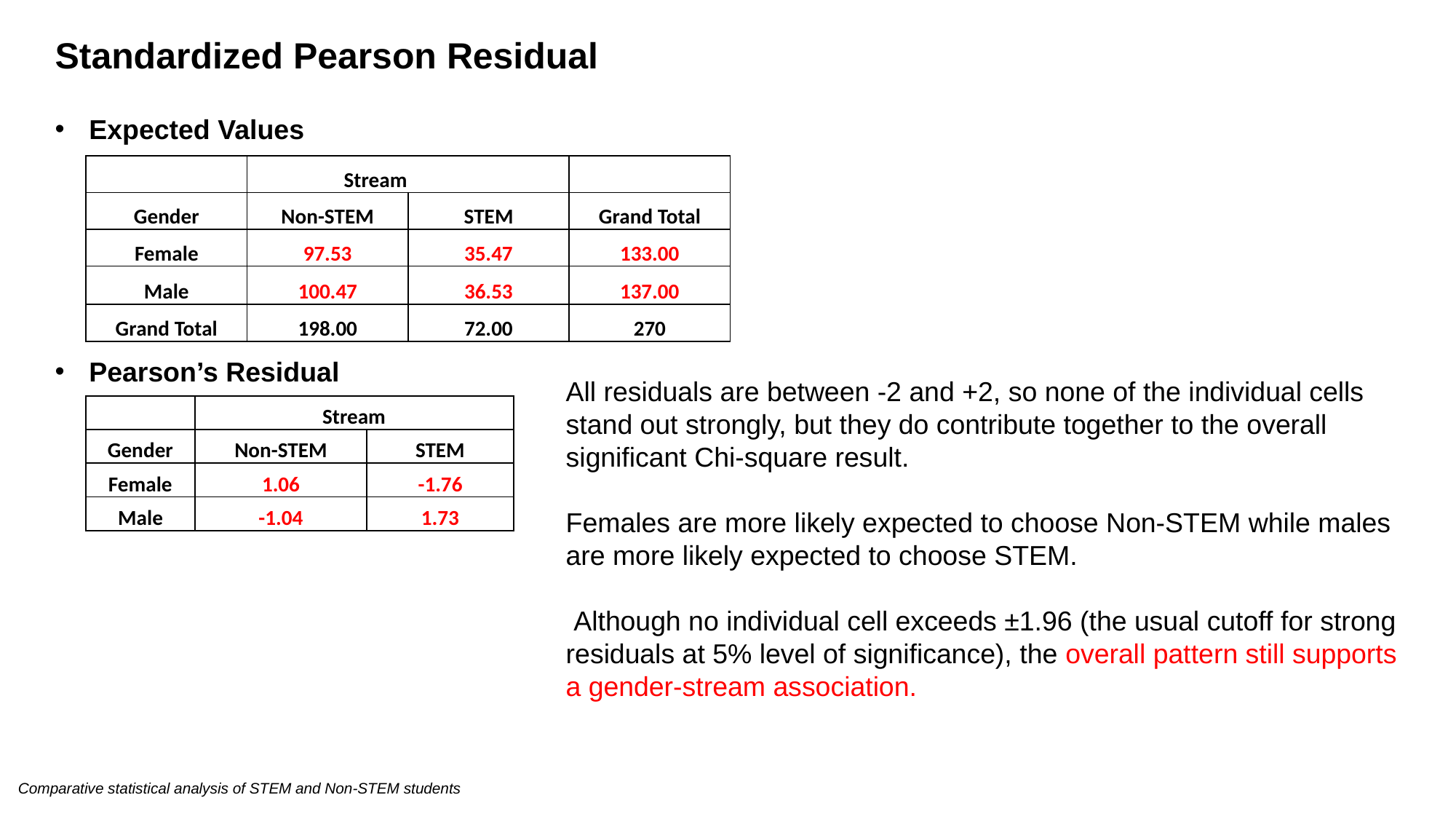

Standardized Pearson Residual

Expected Values

Pearson’s Residual

|  | Stream |  |  |
| --- | --- | --- | --- |
| Gender | Non-STEM | STEM | Grand Total |
| Female | 97.53 | 35.47 | 133.00 |
| Male | 100.47 | 36.53 | 137.00 |
| Grand Total | 198.00 | 72.00 | 270 |
All residuals are between -2 and +2, so none of the individual cells stand out strongly, but they do contribute together to the overall significant Chi-square result.
Females are more likely expected to choose Non-STEM while males are more likely expected to choose STEM.
 Although no individual cell exceeds ±1.96 (the usual cutoff for strong residuals at 5% level of significance), the overall pattern still supports a gender-stream association.

|  | Stream |  |
| --- | --- | --- |
| Gender | Non-STEM | STEM |
| Female | 1.06 | -1.76 |
| Male | -1.04 | 1.73 |
Comparative statistical analysis of STEM and Non-STEM students